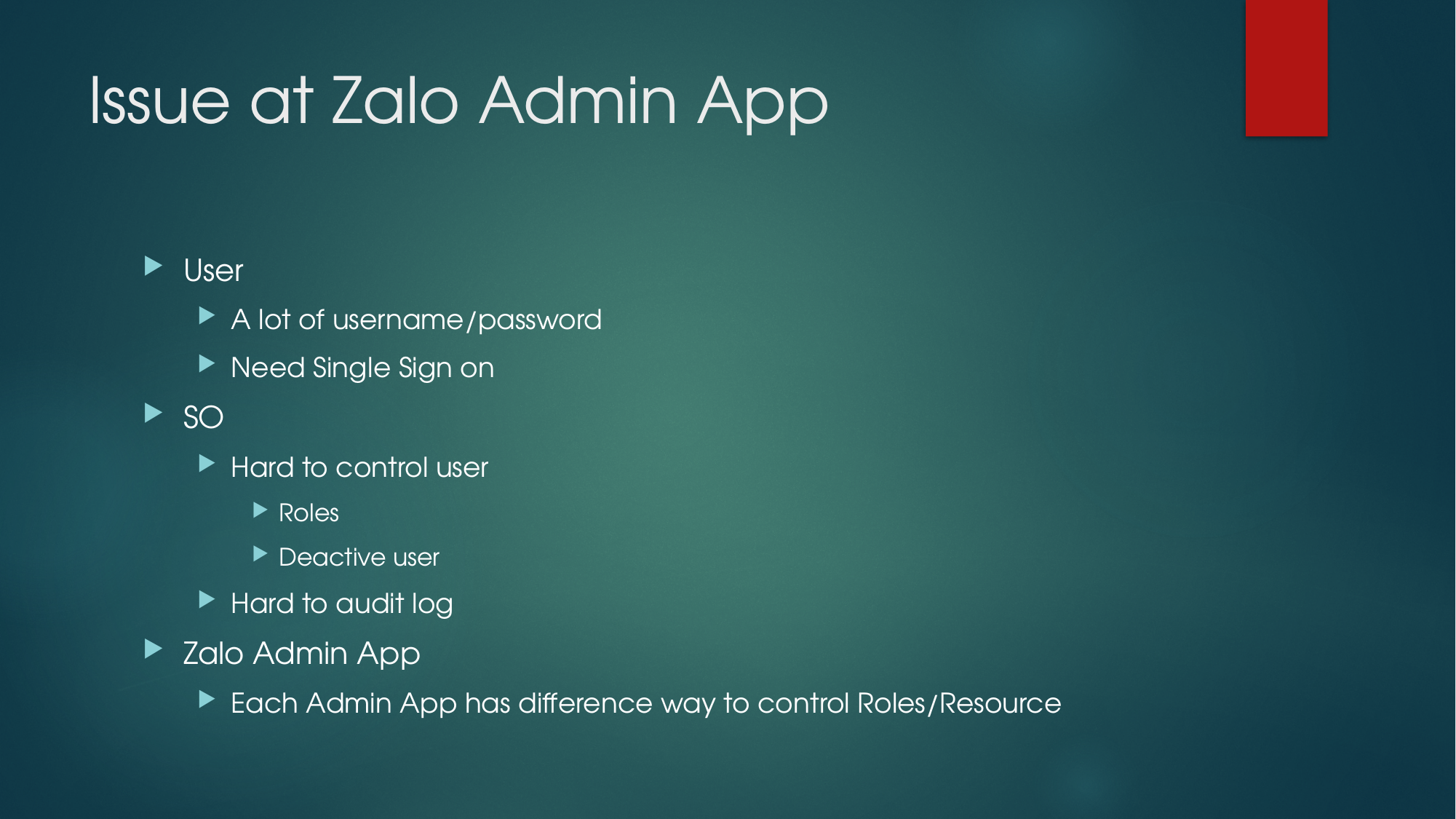

# Issue at Zalo Admin App
User
A lot of username/password
Need Single Sign on
SO
Hard to control user
Roles
Deactive user
Hard to audit log
Zalo Admin App
Each Admin App has difference way to control Roles/Resource